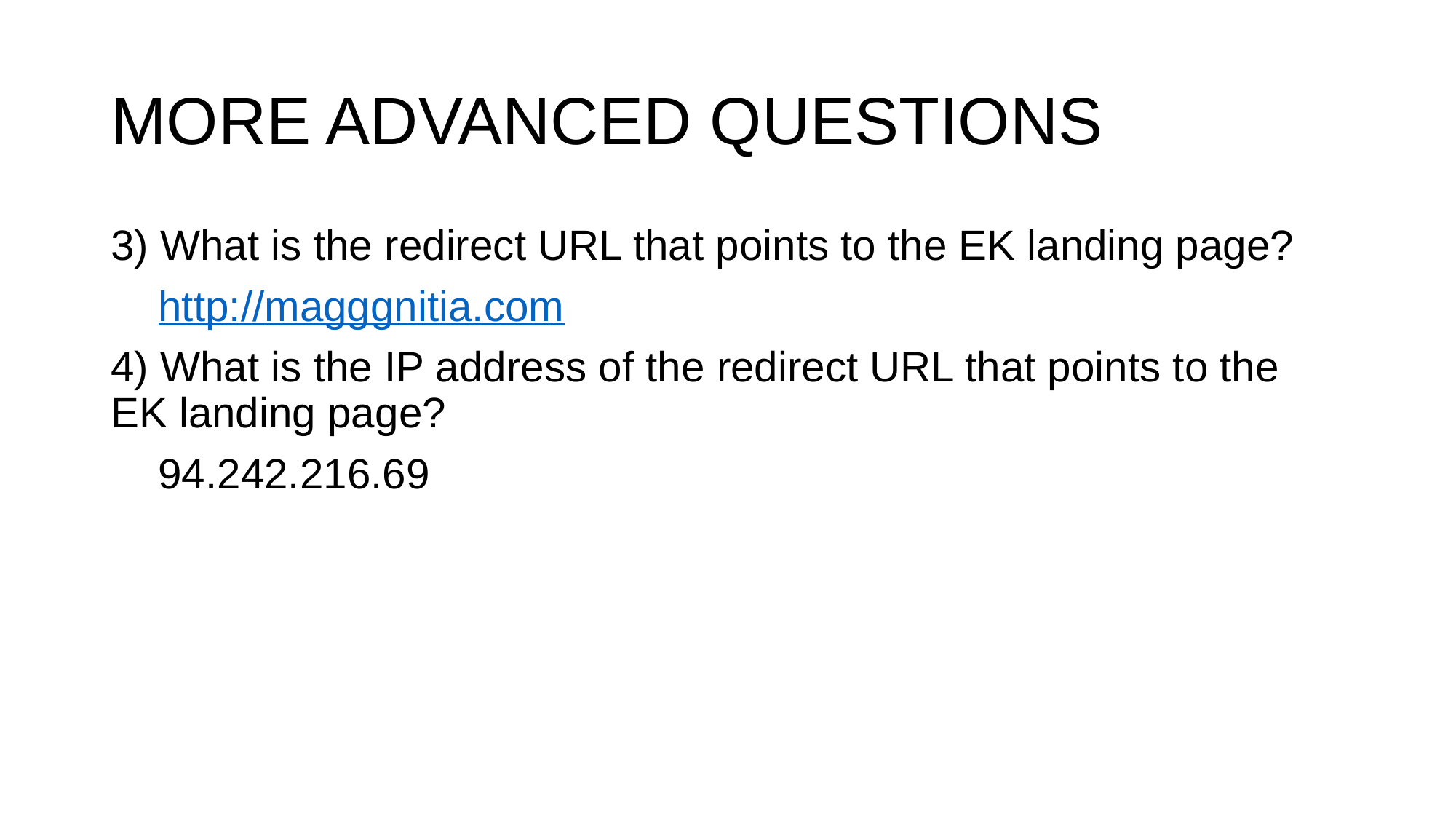

# MORE ADVANCED QUESTIONS
3) What is the redirect URL that points to the EK landing page?
    http://magggnitia.com
4) What is the IP address of the redirect URL that points to the EK landing page?
    94.242.216.69